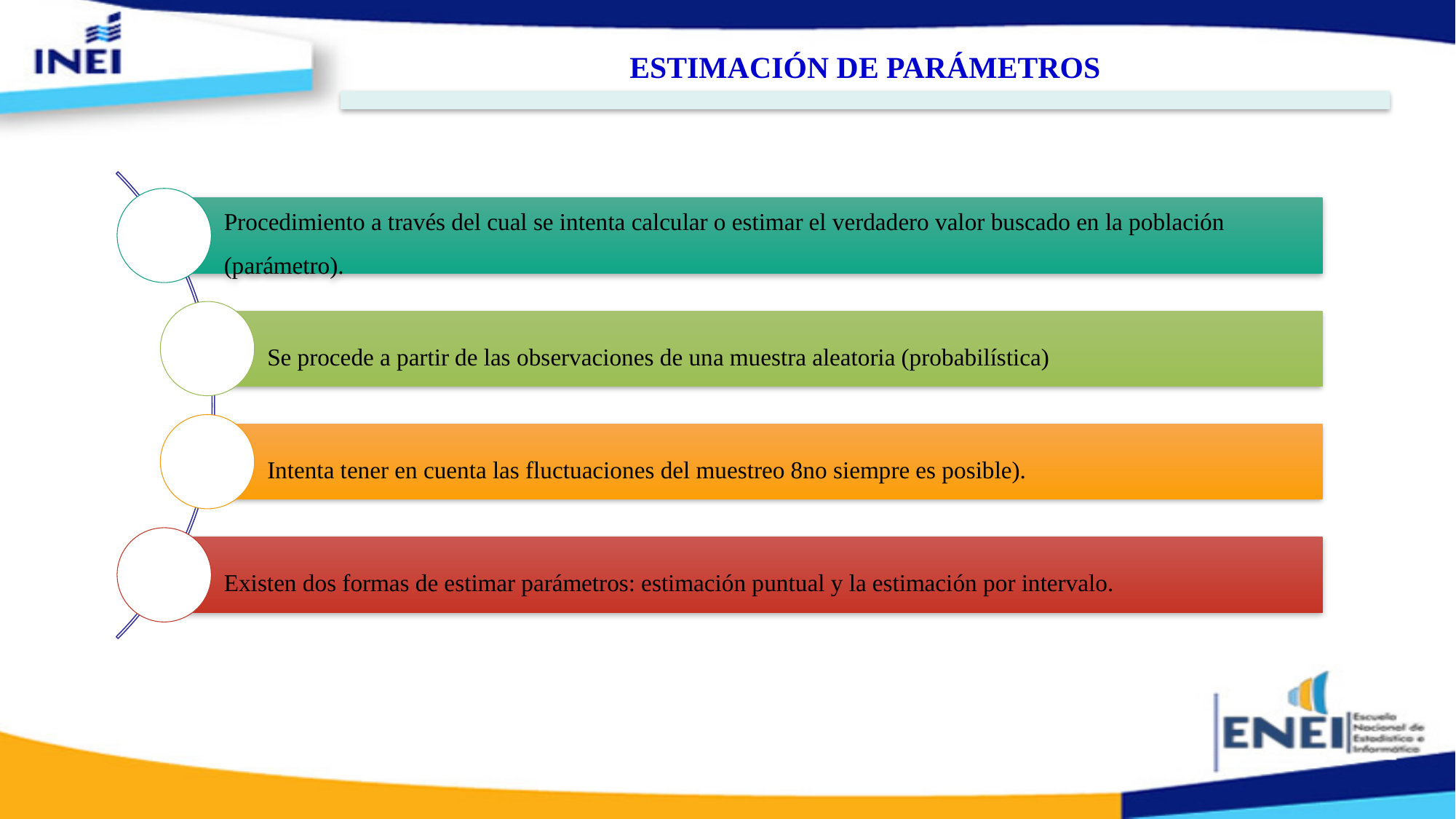

ESTIMACIÓN DE PARÁMETROS
Procedimiento a través del cual se intenta calcular o estimar el verdadero valor buscado en la población (parámetro).
Se procede a partir de las observaciones de una muestra aleatoria (probabilística)
Intenta tener en cuenta las fluctuaciones del muestreo 8no siempre es posible).
Existen dos formas de estimar parámetros: estimación puntual y la estimación por intervalo.